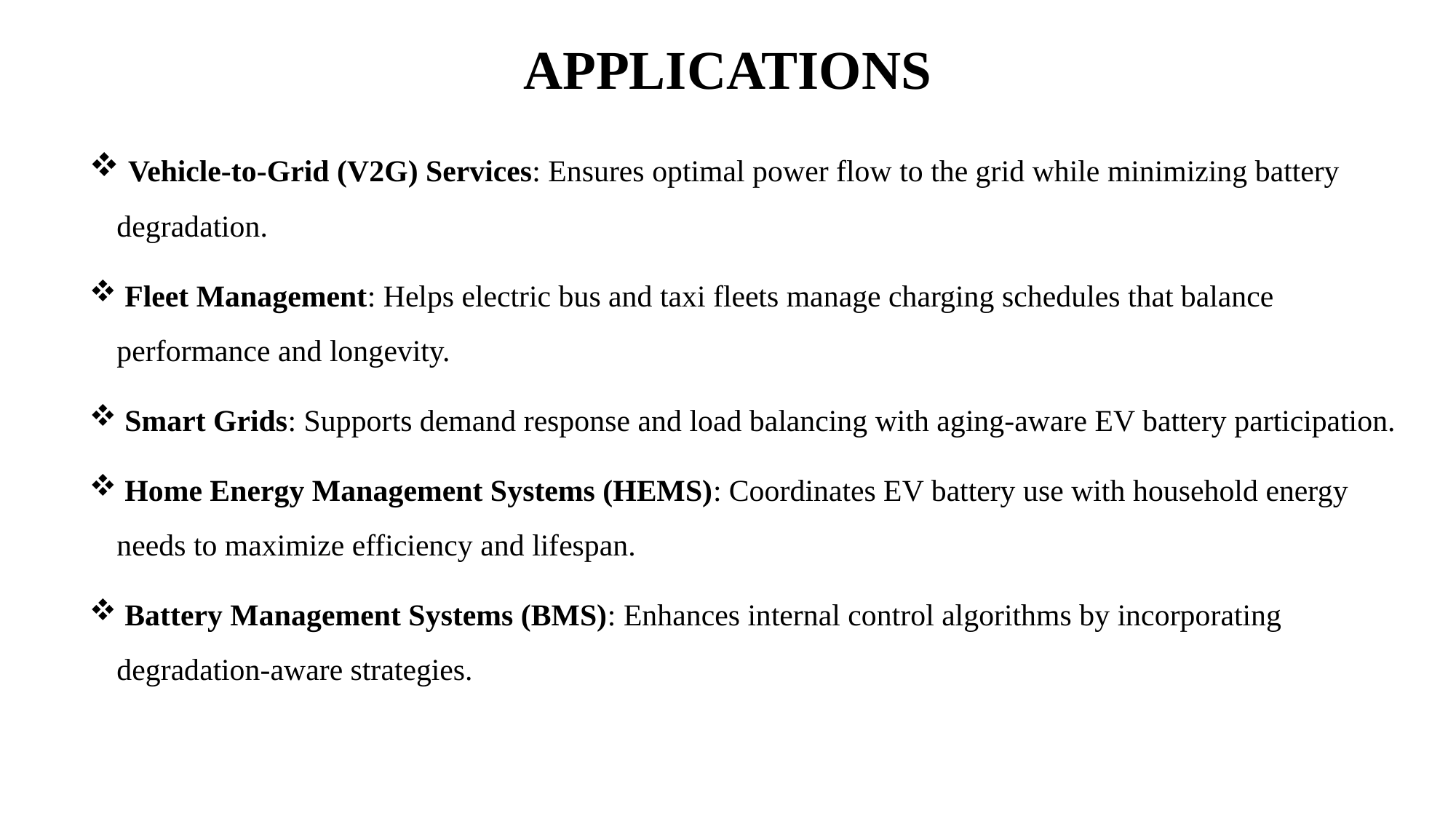

# APPLICATIONS
 Vehicle-to-Grid (V2G) Services: Ensures optimal power flow to the grid while minimizing battery degradation.
 Fleet Management: Helps electric bus and taxi fleets manage charging schedules that balance performance and longevity.
 Smart Grids: Supports demand response and load balancing with aging-aware EV battery participation.
 Home Energy Management Systems (HEMS): Coordinates EV battery use with household energy needs to maximize efficiency and lifespan.
 Battery Management Systems (BMS): Enhances internal control algorithms by incorporating degradation-aware strategies.